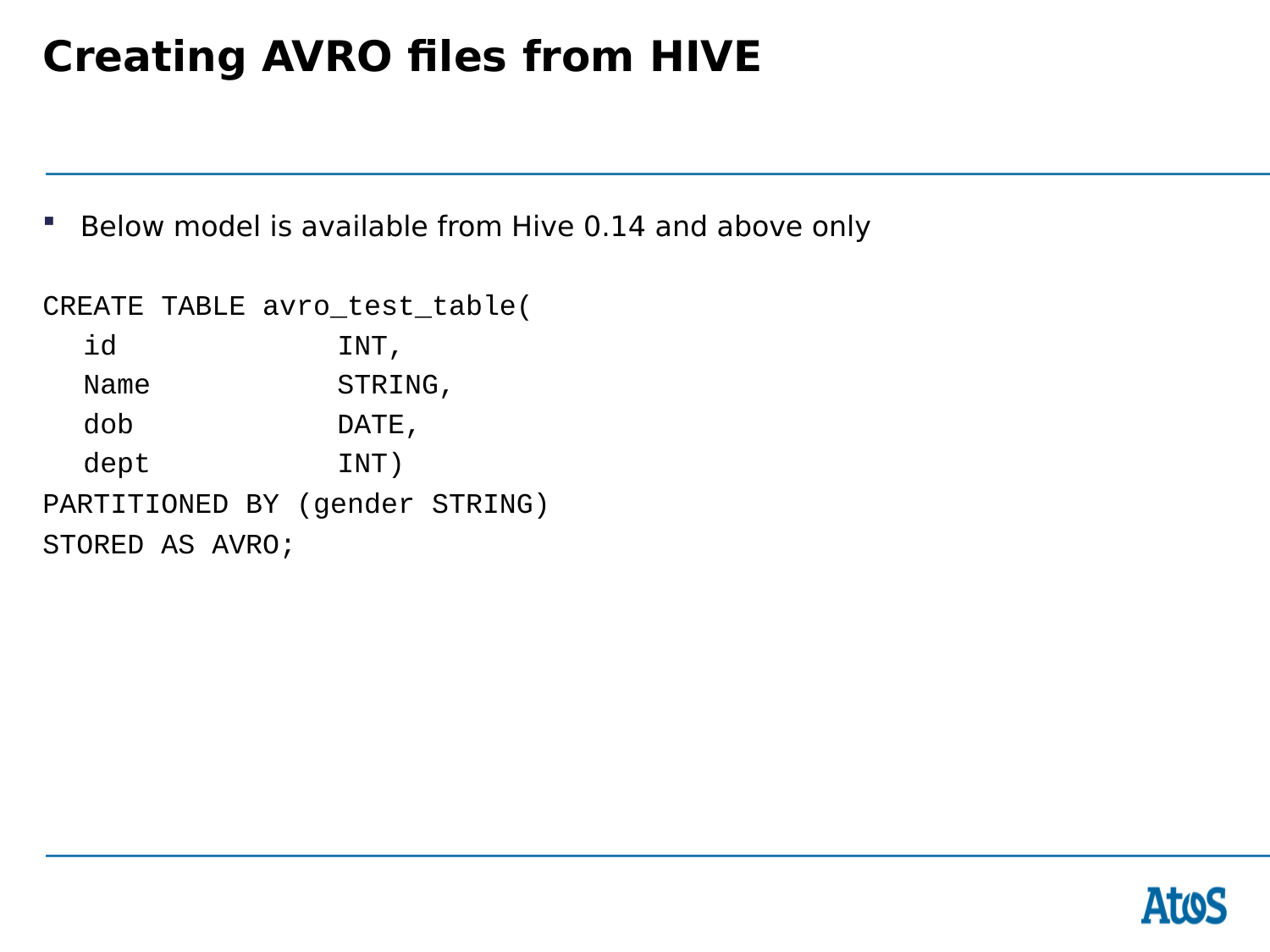

# Creating AVRO files from HIVE
Below model is available from Hive 0.14 and above only

CREATE TABLE avro_test_table(
id		INT,
Name		STRING,
dob		DATE,
dept		INT)
PARTITIONED BY (gender STRING)
STORED AS AVRO;